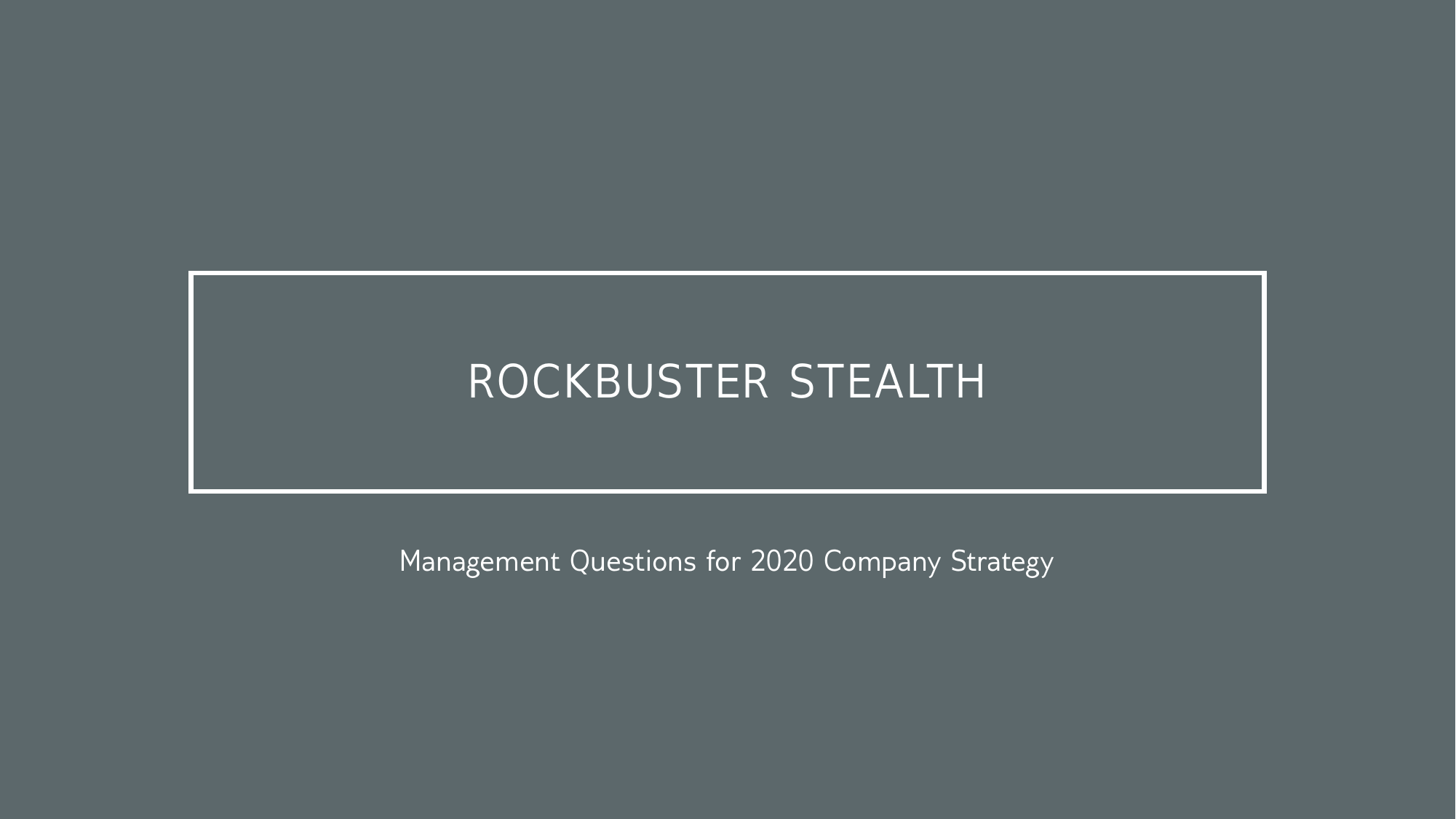

# Rockbuster STEALTH
Management Questions for 2020 Company Strategy